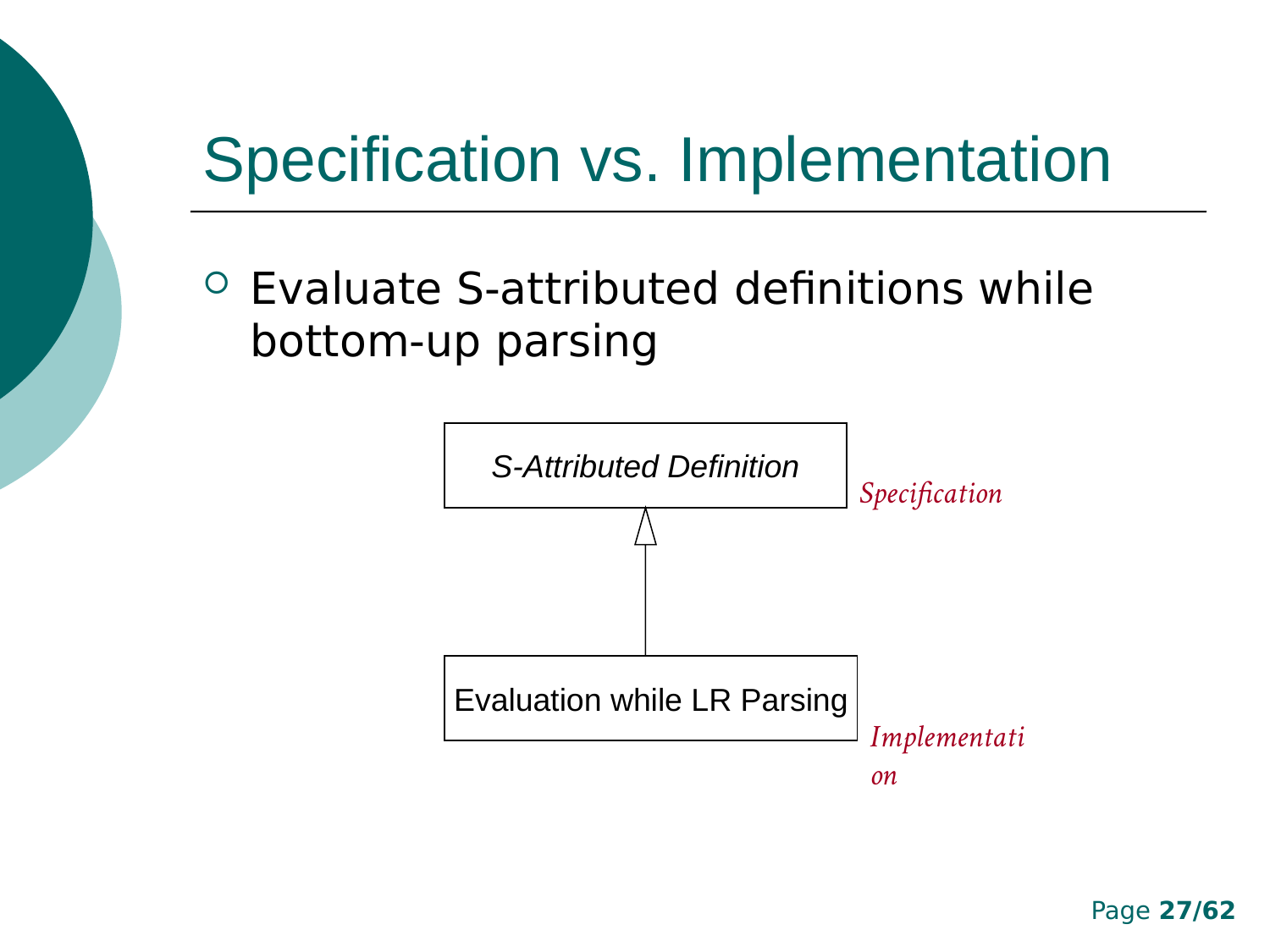

# Specification vs. Implementation
Evaluate S-attributed definitions while bottom-up parsing
S-Attributed Definition
Specification

Evaluation while LR Parsing
Implementation